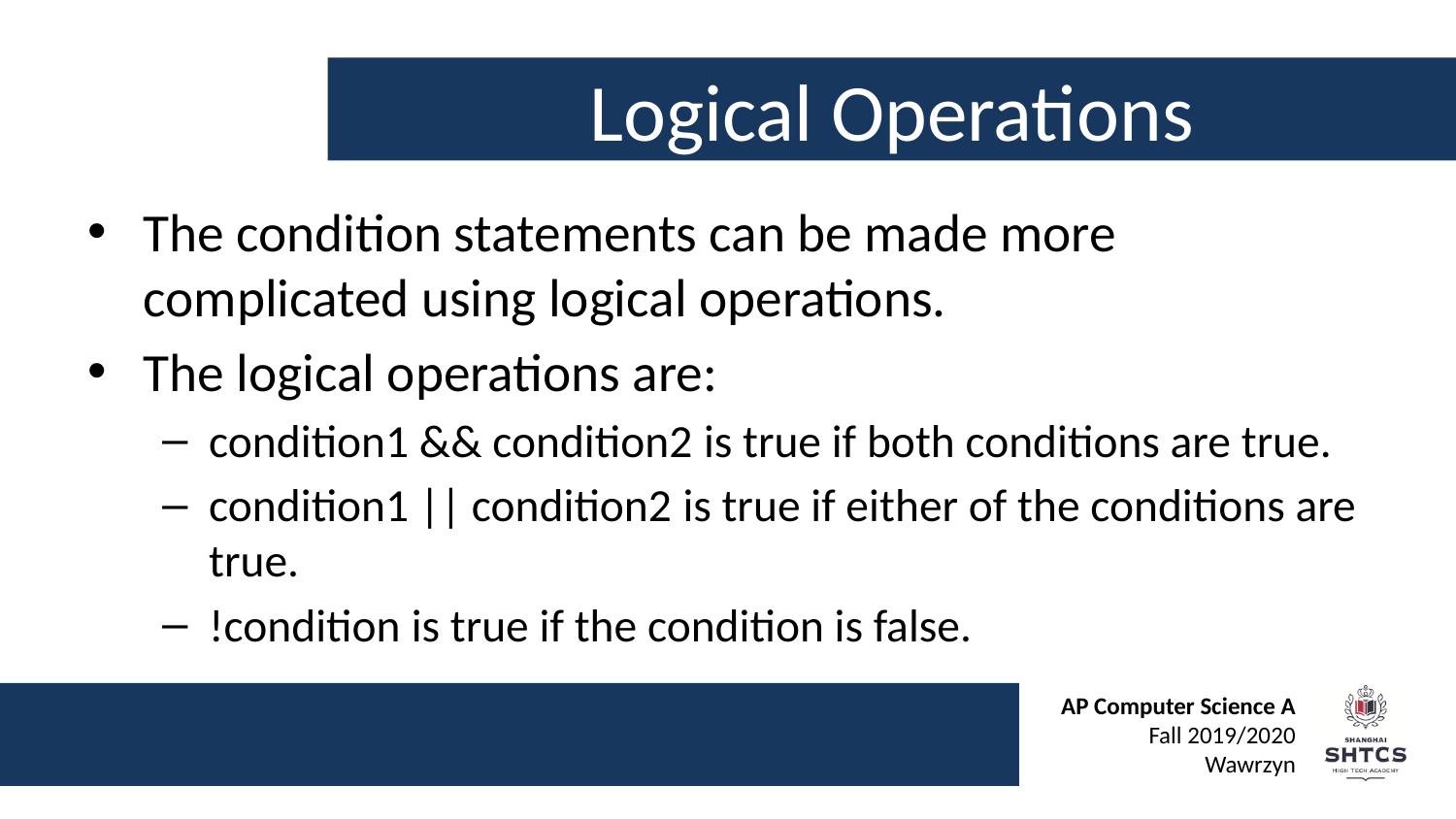

# Logical Operations
The condition statements can be made more complicated using logical operations.
The logical operations are:
condition1 && condition2 is true if both conditions are true.
condition1 || condition2 is true if either of the conditions are true.
!condition is true if the condition is false.